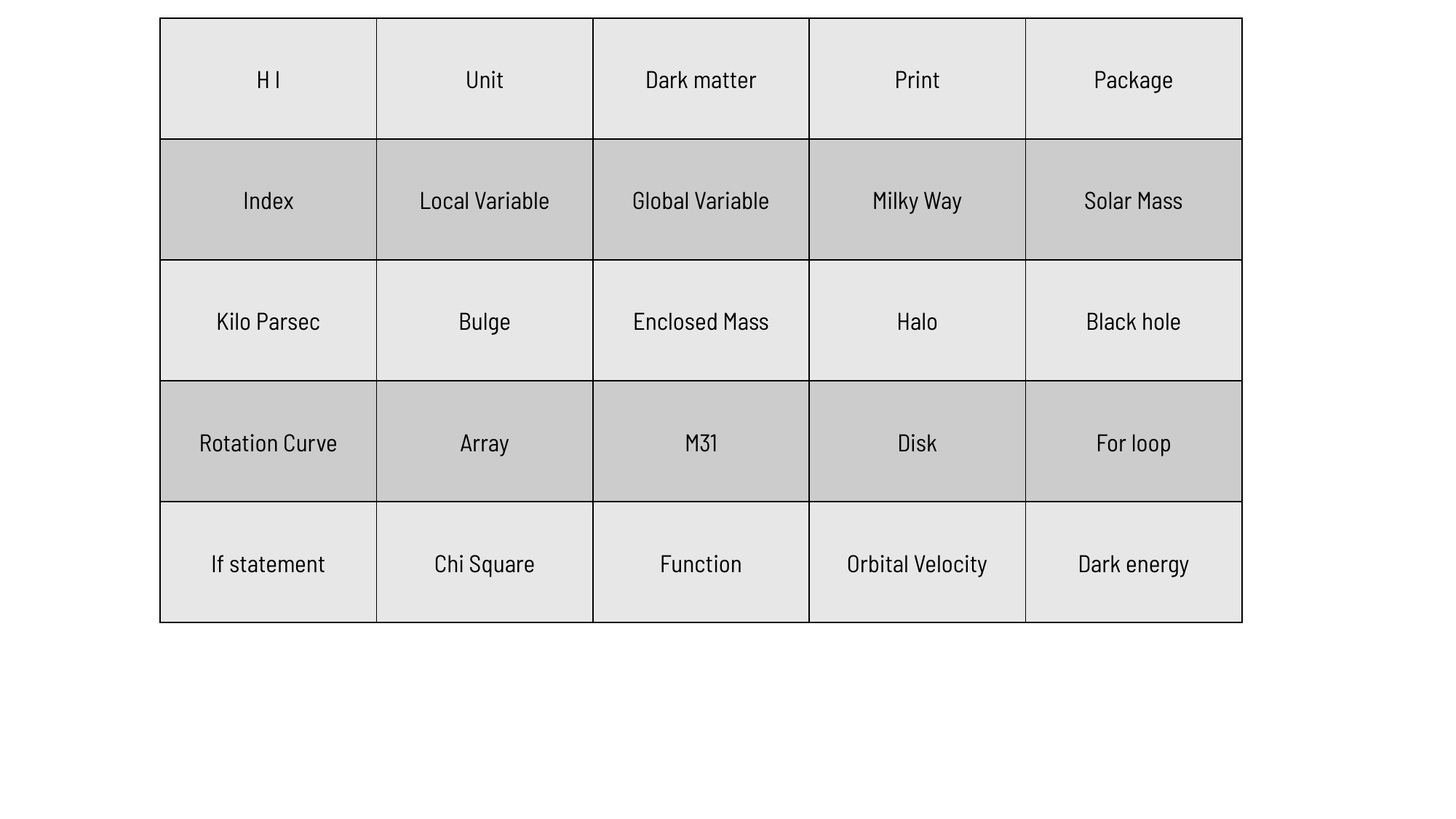

| H I | Unit | Dark matter | Print | Package |
| --- | --- | --- | --- | --- |
| Index | Local Variable | Global Variable | Milky Way | Solar Mass |
| Kilo Parsec | Bulge | Enclosed Mass | Halo | Black hole |
| Rotation Curve | Array | M31 | Disk | For loop |
| If statement | Chi Square | Function | Orbital Velocity | Dark energy |